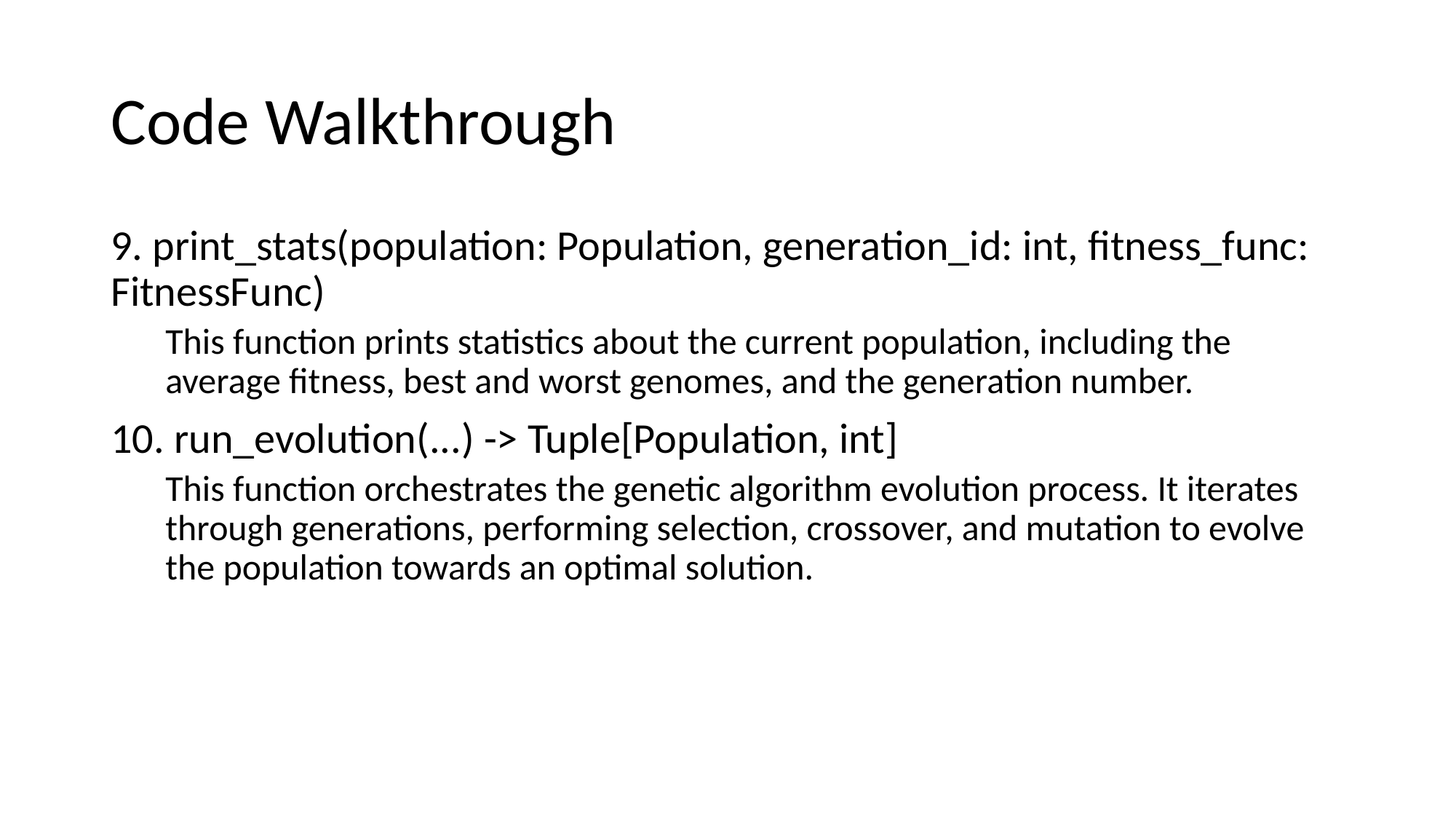

# Code Walkthrough
9. print_stats(population: Population, generation_id: int, fitness_func: FitnessFunc)
This function prints statistics about the current population, including the average fitness, best and worst genomes, and the generation number.
10. run_evolution(...) -> Tuple[Population, int]
This function orchestrates the genetic algorithm evolution process. It iterates through generations, performing selection, crossover, and mutation to evolve the population towards an optimal solution.